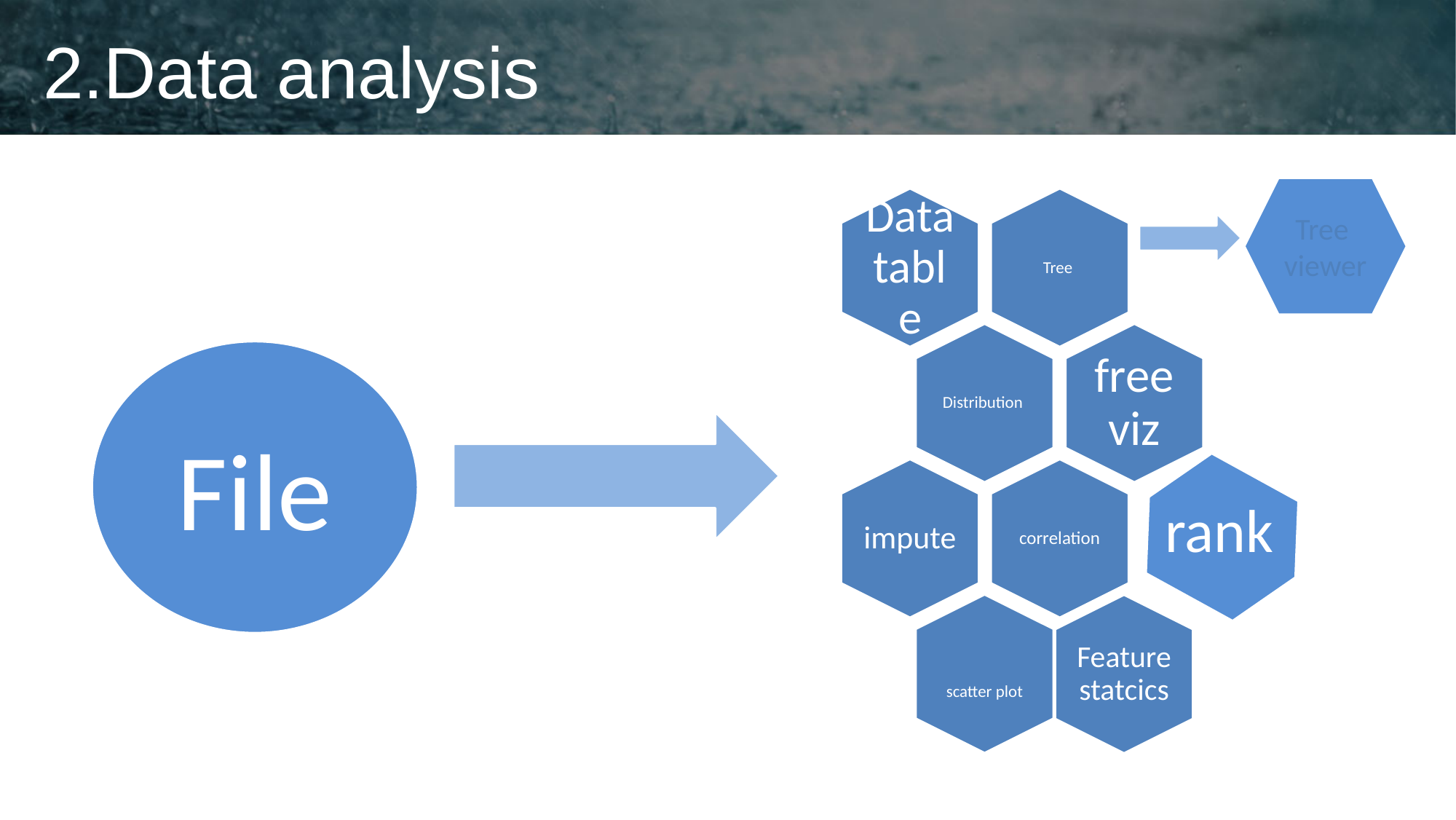

2.Data analysis
Tree
viewer
Tree
Data table
Distribution
free viz
correlation
impute
scatter plot
Feature statcics

File

rank